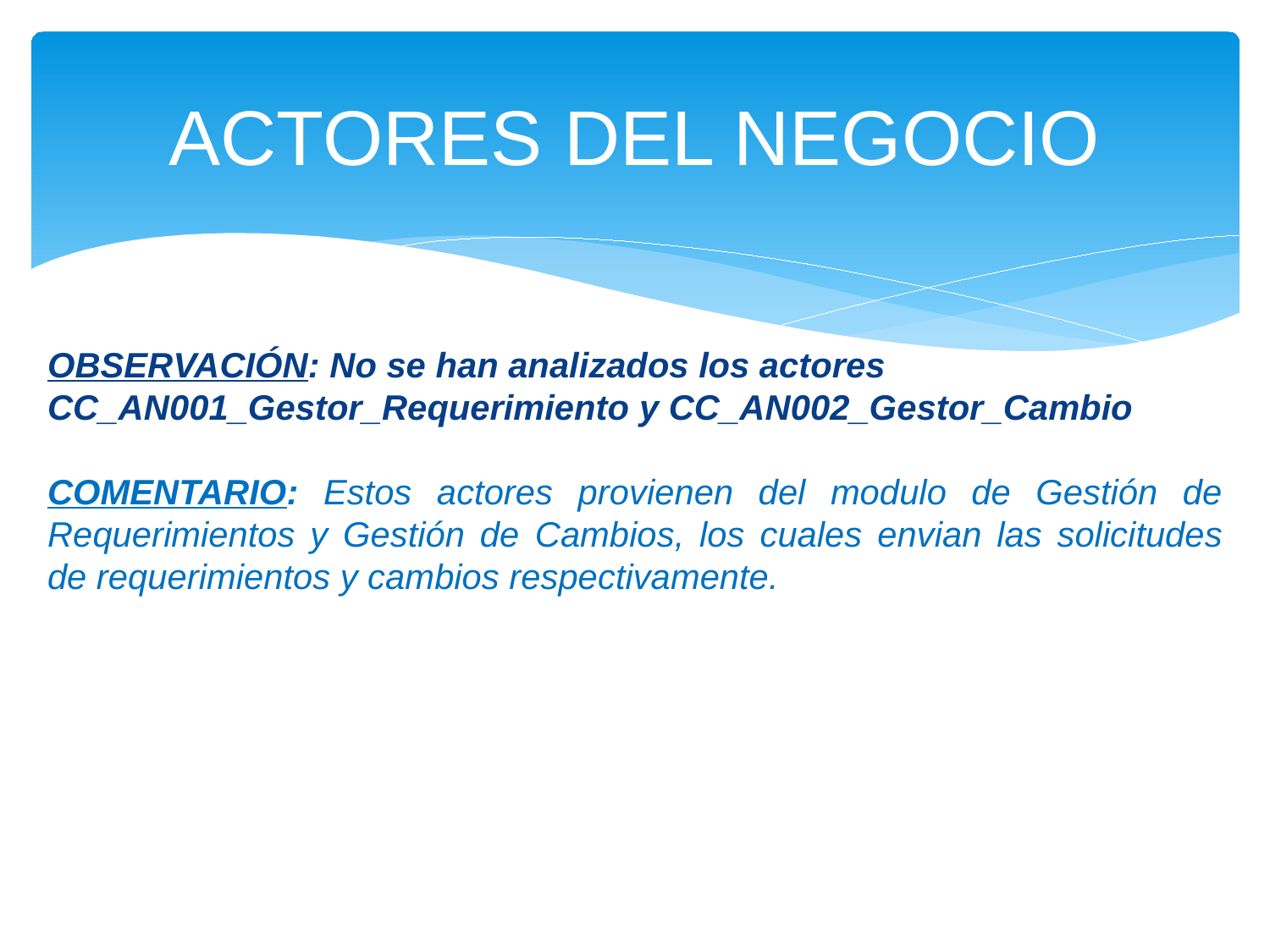

ACTORES DEL NEGOCIO
OBSERVACIÓN: No se han analizados los actores CC_AN001_Gestor_Requerimiento y CC_AN002_Gestor_Cambio

COMENTARIO: Estos actores provienen del modulo de Gestión de Requerimientos y Gestión de Cambios, los cuales envian las solicitudes de requerimientos y cambios respectivamente.